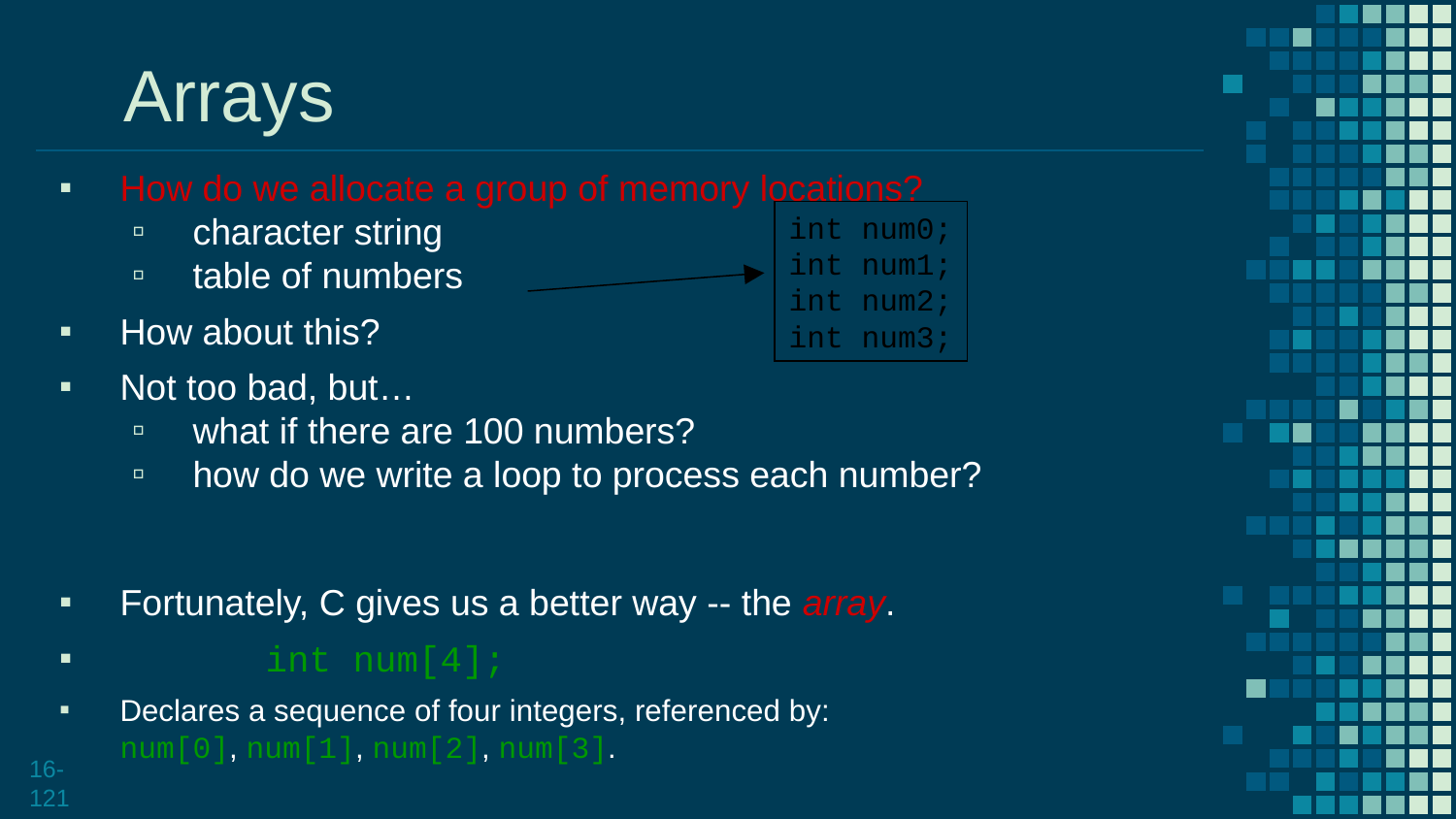

# Arrays
How do we allocate a group of memory locations?
character string
table of numbers
How about this?
Not too bad, but…
what if there are 100 numbers?
how do we write a loop to process each number?

Fortunately, C gives us a better way -- the array.
	int num[4];
Declares a sequence of four integers, referenced by:
num[0], num[1], num[2], num[3].
int num0;
int num1;
int num2;
int num3;

16-121